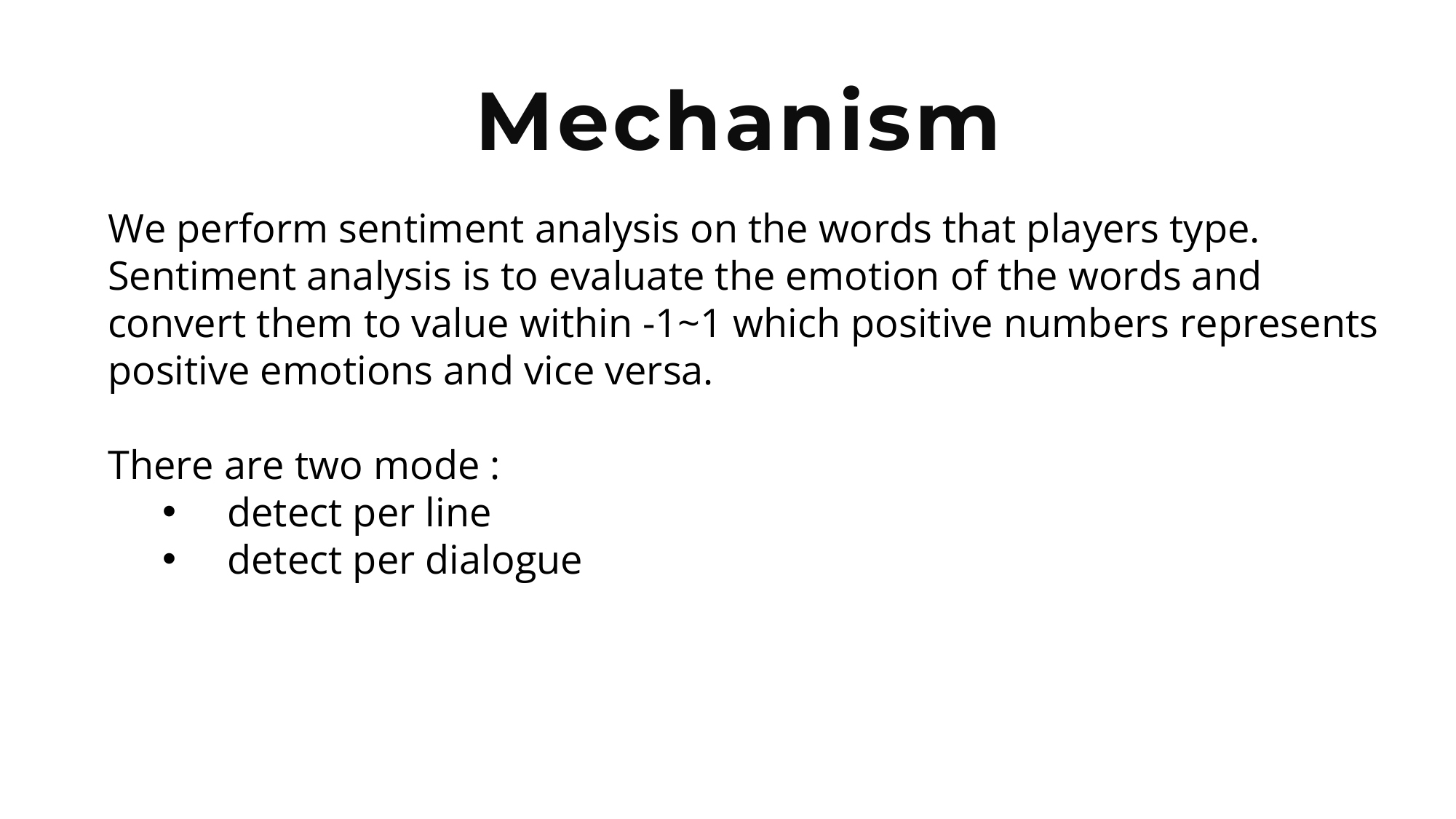

Mechanism
We perform sentiment analysis on the words that players type.
Sentiment analysis is to evaluate the emotion of the words and convert them to value within -1~1 which positive numbers represents positive emotions and vice versa.

There are two mode :
 detect per line
 detect per dialogue